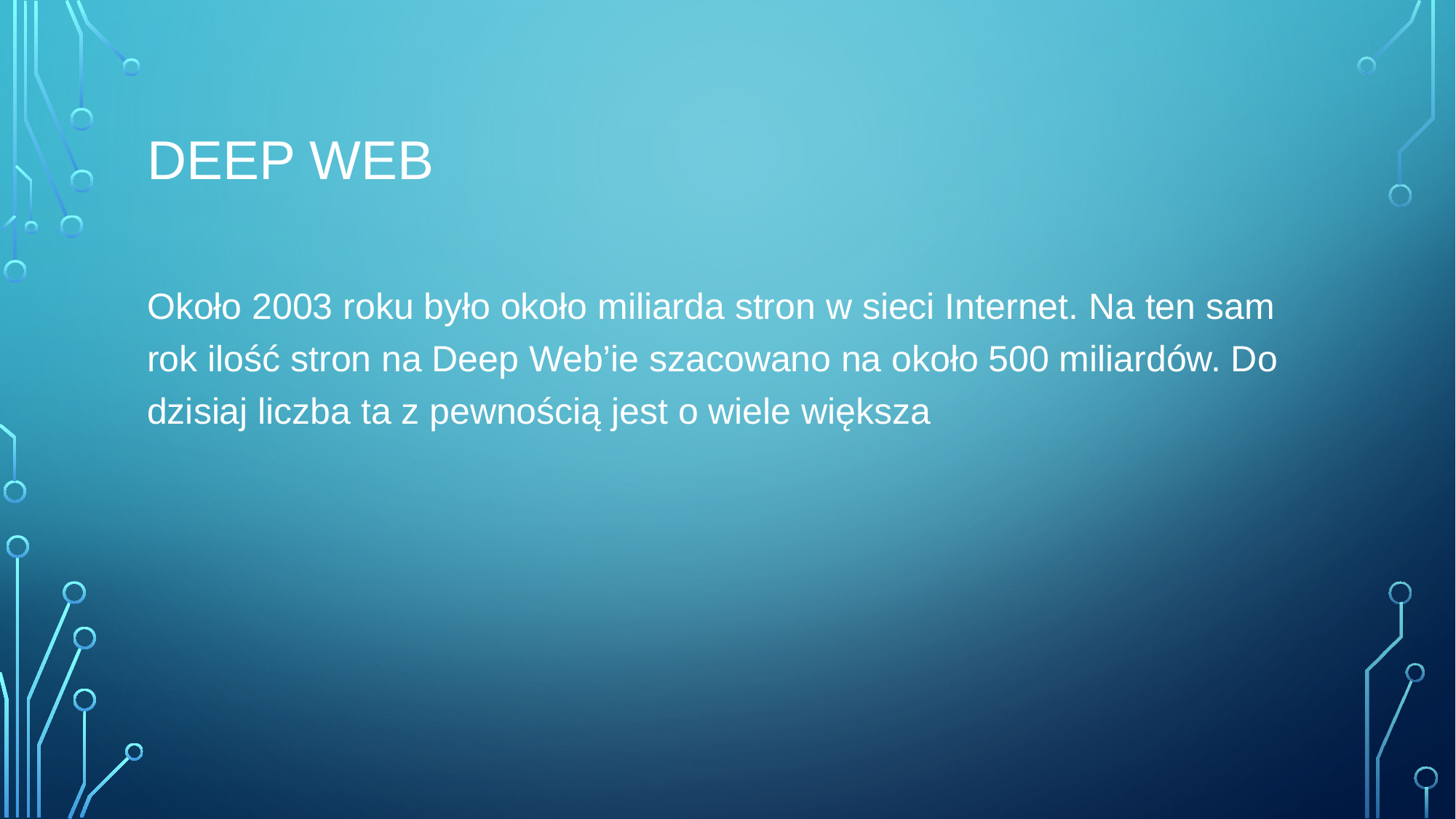

# Deep web
Około 2003 roku było około miliarda stron w sieci Internet. Na ten sam rok ilość stron na Deep Web’ie szacowano na około 500 miliardów. Do dzisiaj liczba ta z pewnością jest o wiele większa